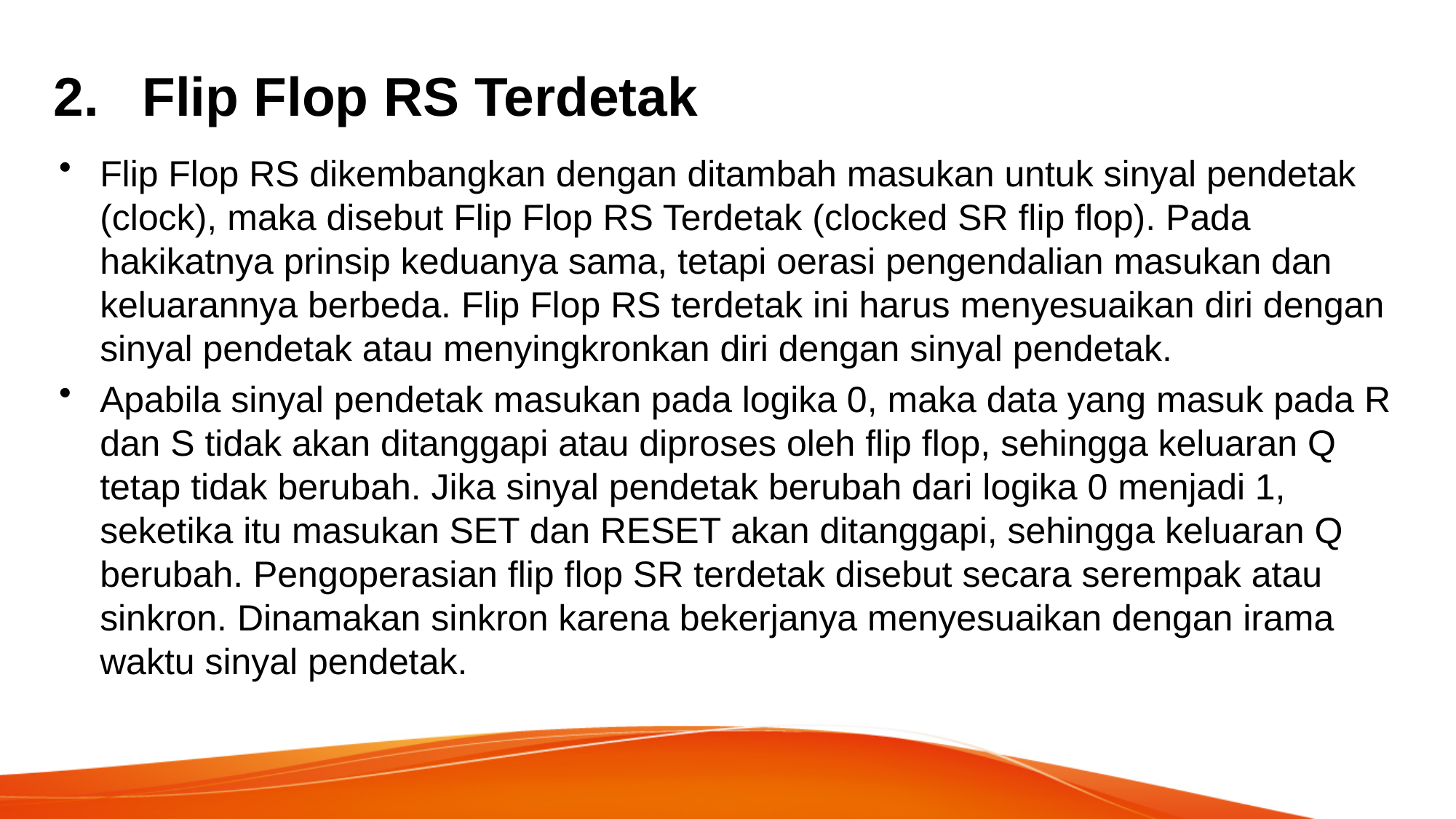

# Flip Flop RS Terdetak
Flip Flop RS dikembangkan dengan ditambah masukan untuk sinyal pendetak (clock), maka disebut Flip Flop RS Terdetak (clocked SR flip flop). Pada hakikatnya prinsip keduanya sama, tetapi oerasi pengendalian masukan dan keluarannya berbeda. Flip Flop RS terdetak ini harus menyesuaikan diri dengan sinyal pendetak atau menyingkronkan diri dengan sinyal pendetak.
Apabila sinyal pendetak masukan pada logika 0, maka data yang masuk pada R dan S tidak akan ditanggapi atau diproses oleh flip flop, sehingga keluaran Q tetap tidak berubah. Jika sinyal pendetak berubah dari logika 0 menjadi 1, seketika itu masukan SET dan RESET akan ditanggapi, sehingga keluaran Q berubah. Pengoperasian flip flop SR terdetak disebut secara serempak atau sinkron. Dinamakan sinkron karena bekerjanya menyesuaikan dengan irama waktu sinyal pendetak.